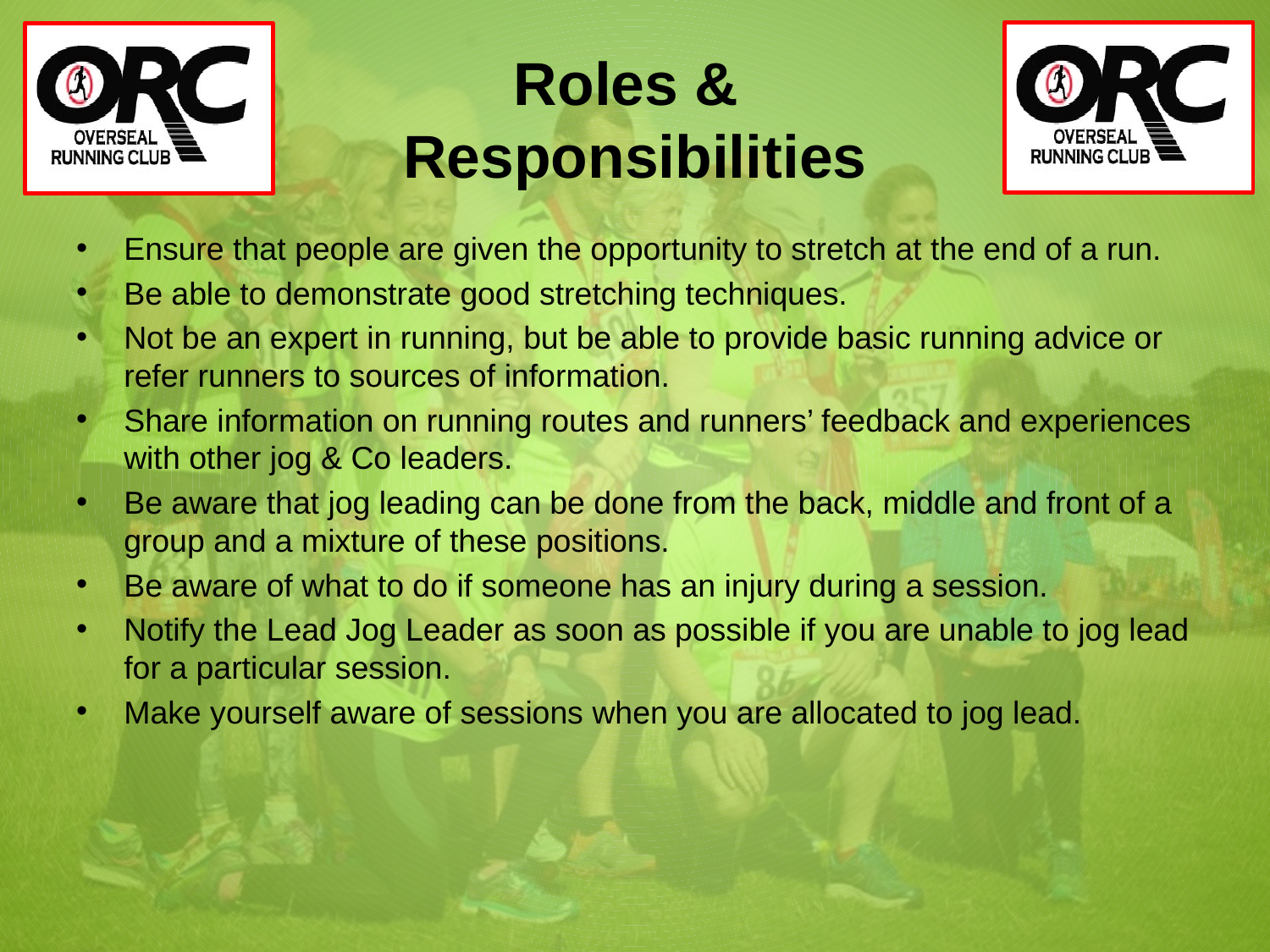

# Roles & Responsibilities
Ensure that people are given the opportunity to stretch at the end of a run.
Be able to demonstrate good stretching techniques.
Not be an expert in running, but be able to provide basic running advice or refer runners to sources of information.
Share information on running routes and runners’ feedback and experiences with other jog & Co leaders.
Be aware that jog leading can be done from the back, middle and front of a group and a mixture of these positions.
Be aware of what to do if someone has an injury during a session.
Notify the Lead Jog Leader as soon as possible if you are unable to jog lead for a particular session.
Make yourself aware of sessions when you are allocated to jog lead.